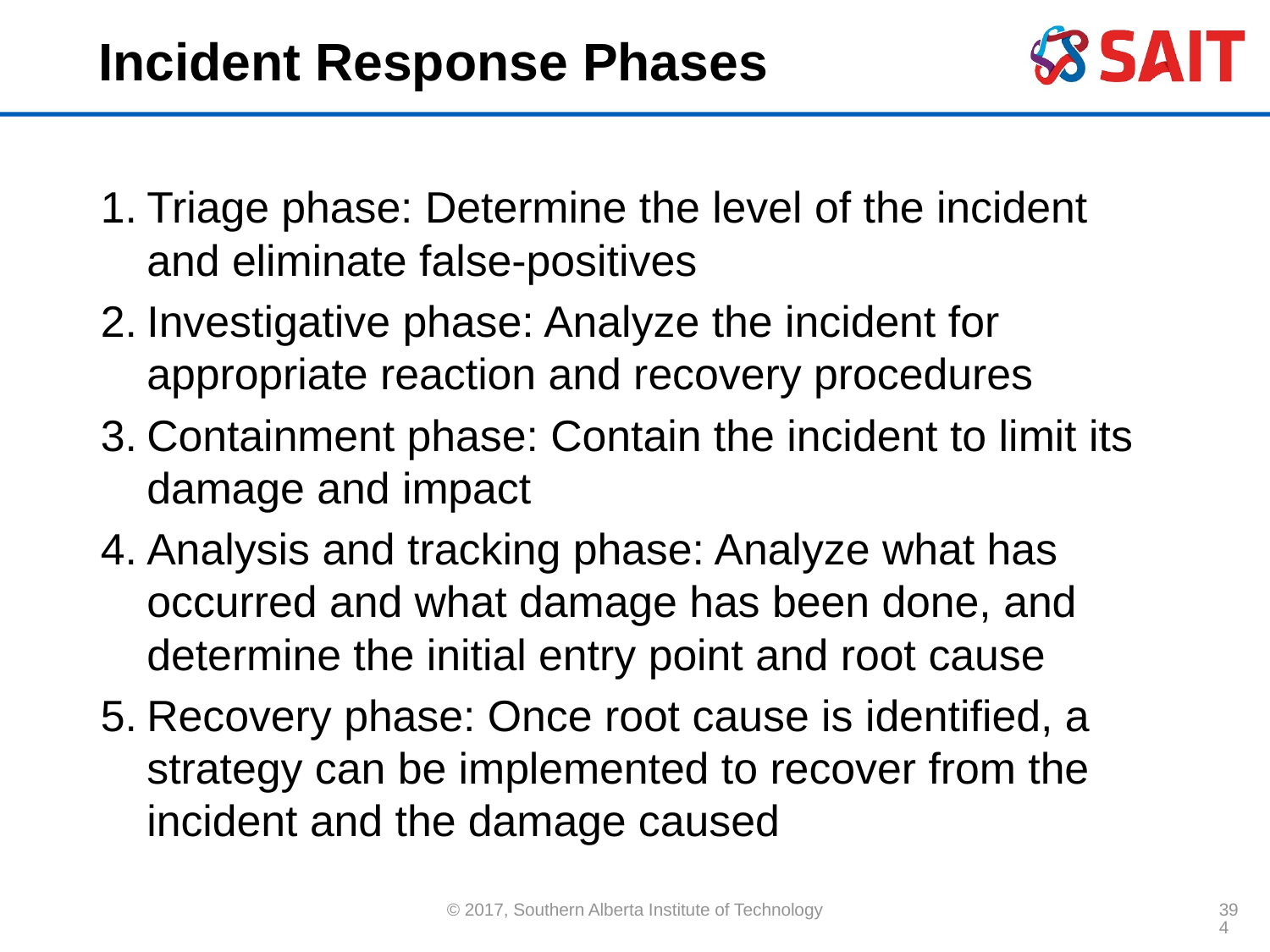

# Incident Response Phases
Triage phase: Determine the level of the incident and eliminate false-positives
Investigative phase: Analyze the incident for appropriate reaction and recovery procedures
Containment phase: Contain the incident to limit its damage and impact
Analysis and tracking phase: Analyze what has occurred and what damage has been done, and determine the initial entry point and root cause
Recovery phase: Once root cause is identified, a strategy can be implemented to recover from the incident and the damage caused